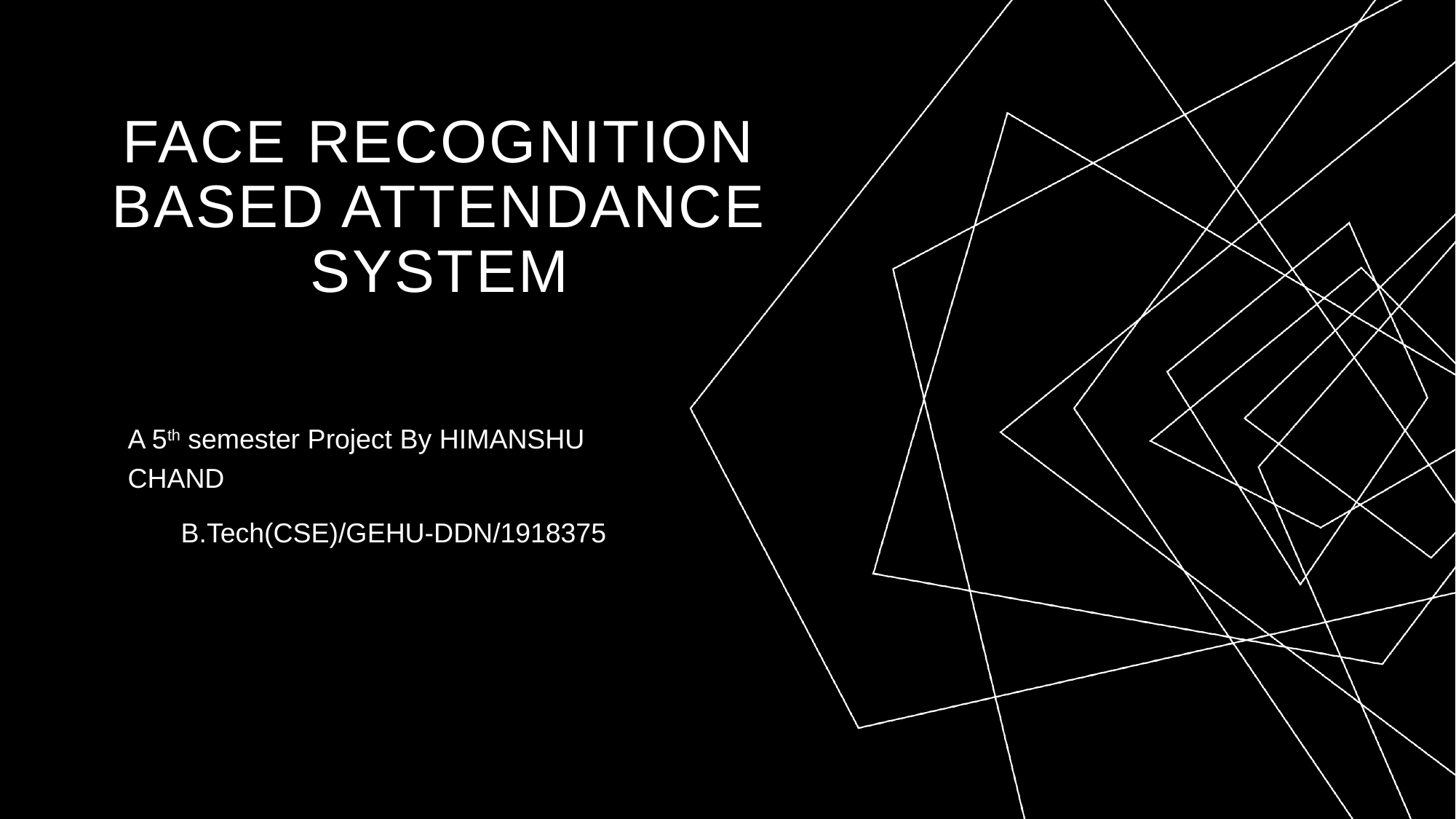

# Face Recognition Based attendance System
A 5th semester Project By HIMANSHU CHAND
B.Tech(CSE)/GEHU-DDN/1918375